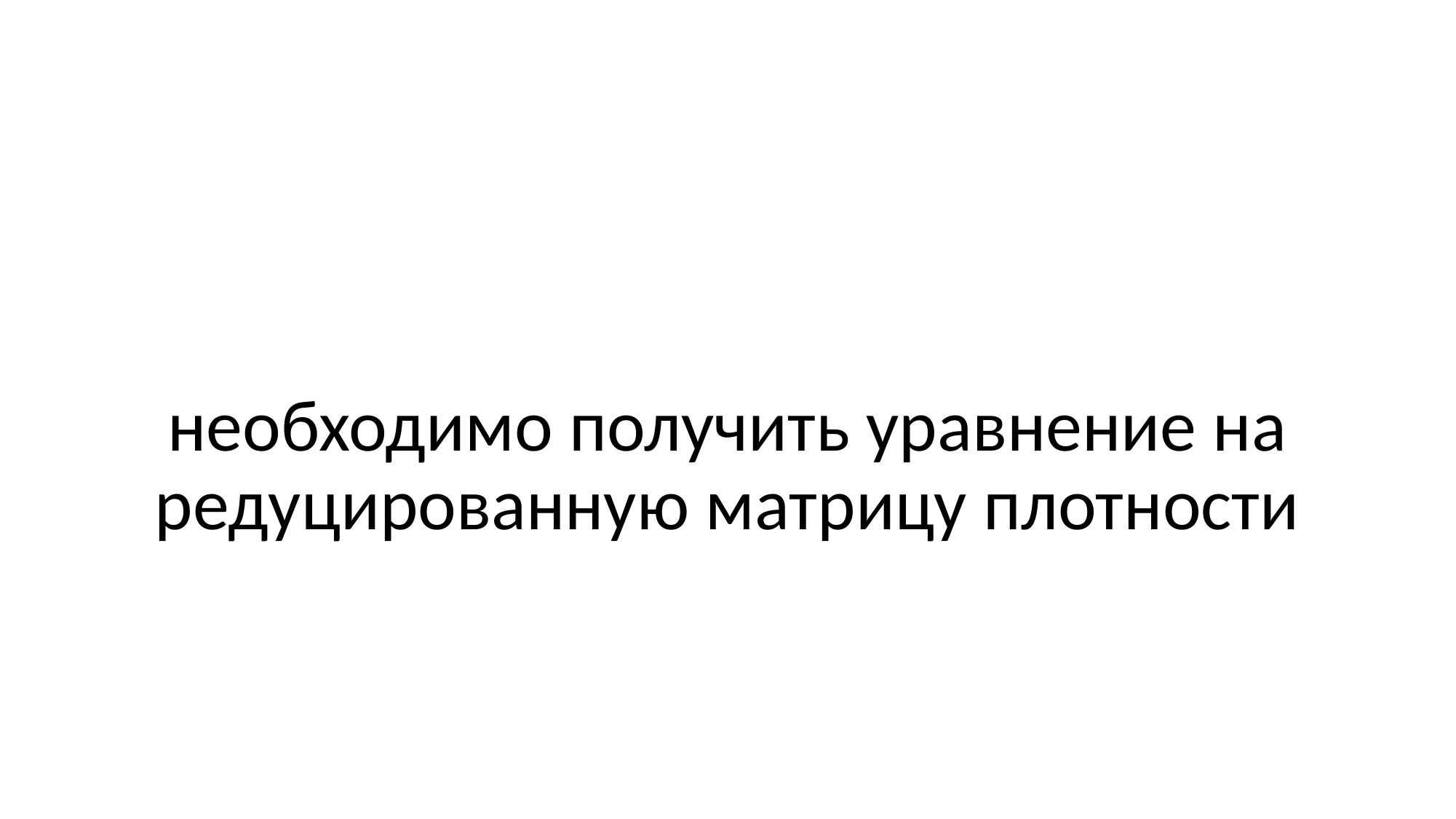

#
необходимо получить уравнение на редуцированную матрицу плотности